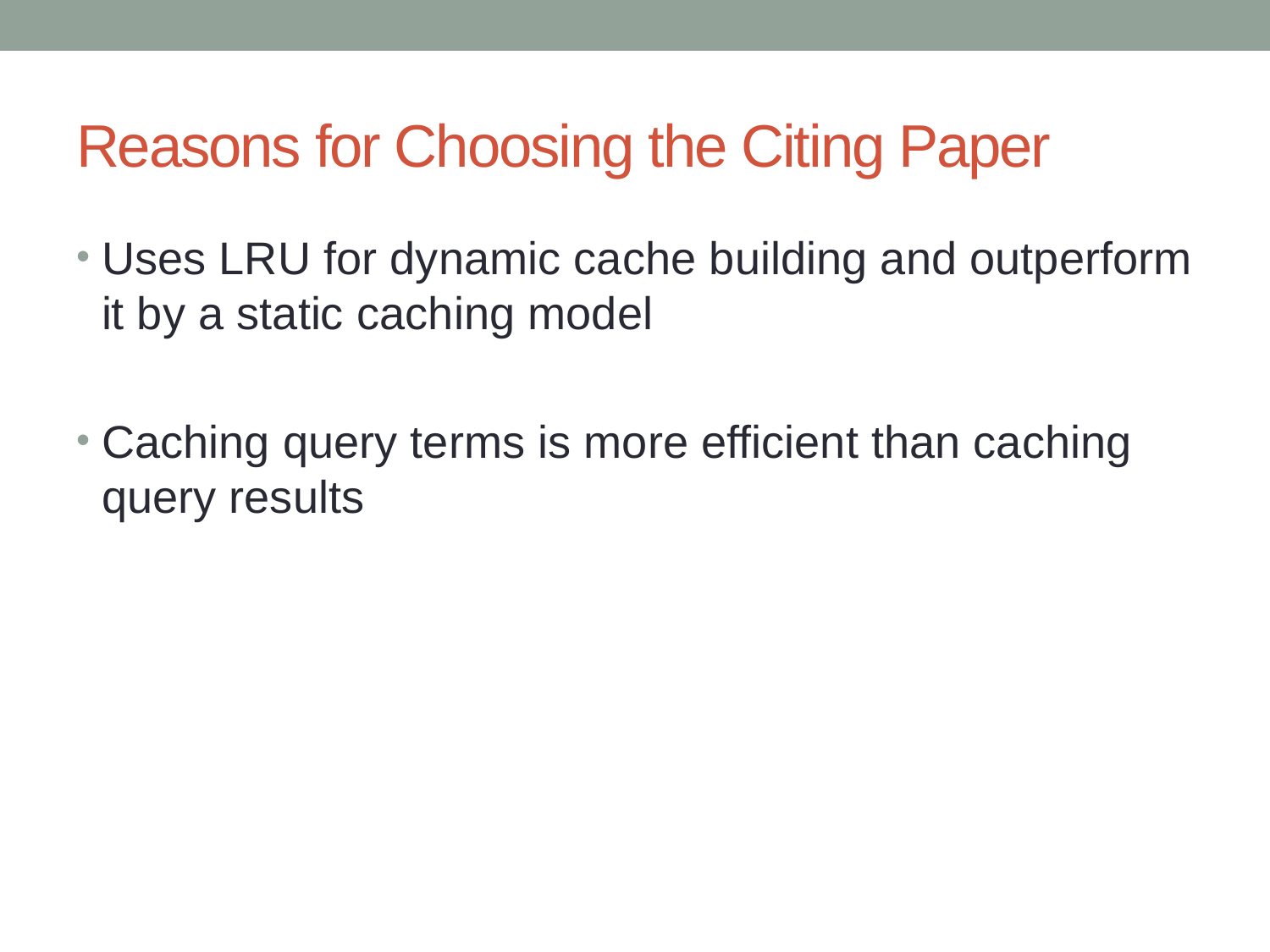

# Reasons for Choosing the Citing Paper
Uses LRU for dynamic cache building and outperform it by a static caching model

Caching query terms is more efficient than caching query results